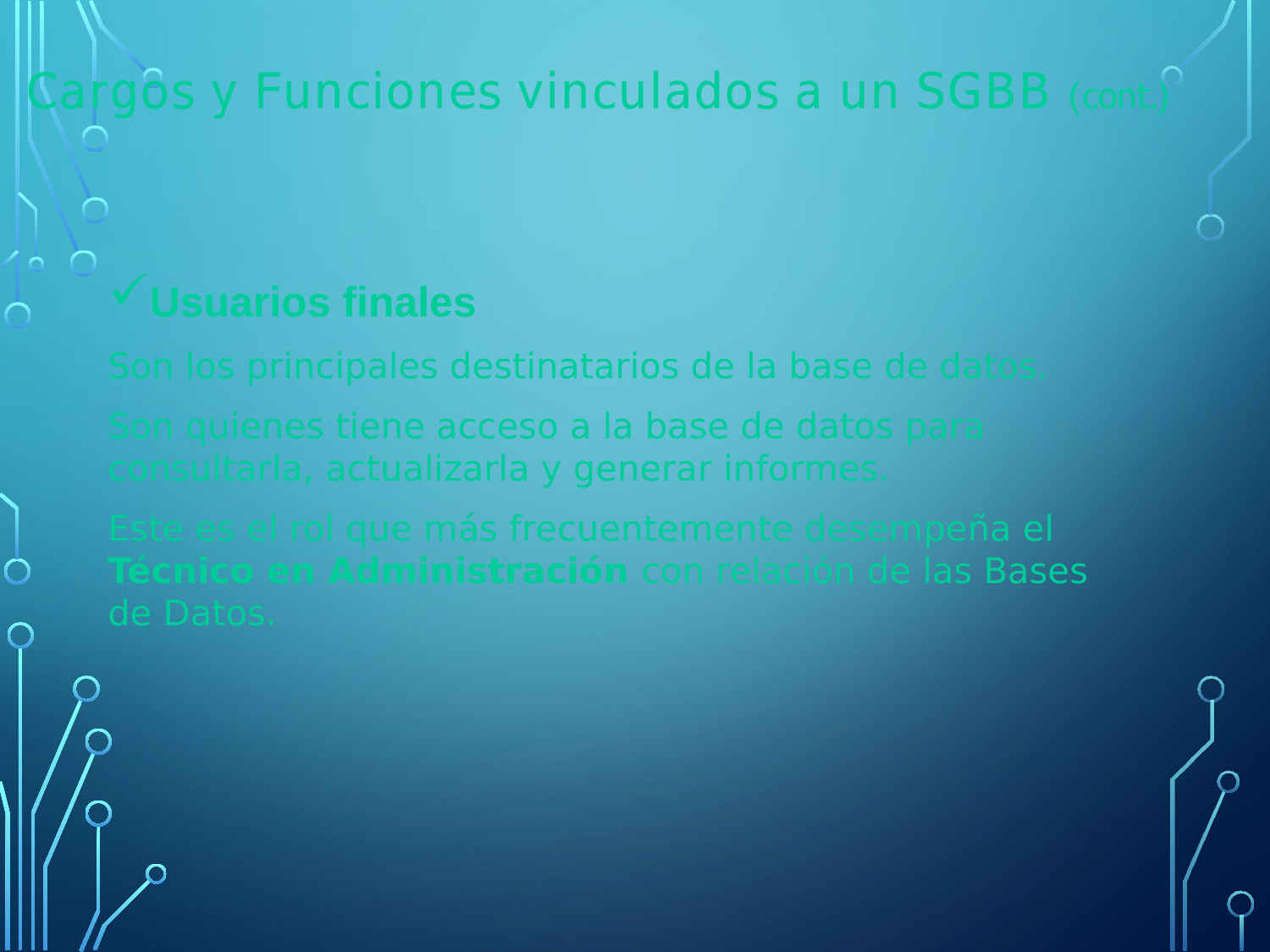

Cargos y Funciones vinculados a un SGBB (cont.)
Usuarios finales
Son los principales destinatarios de la base de datos.
Son quienes tiene acceso a la base de datos para consultarla, actualizarla y generar informes.
Este es el rol que más frecuentemente desempeña el Técnico en Administración con relación de las Bases de Datos.